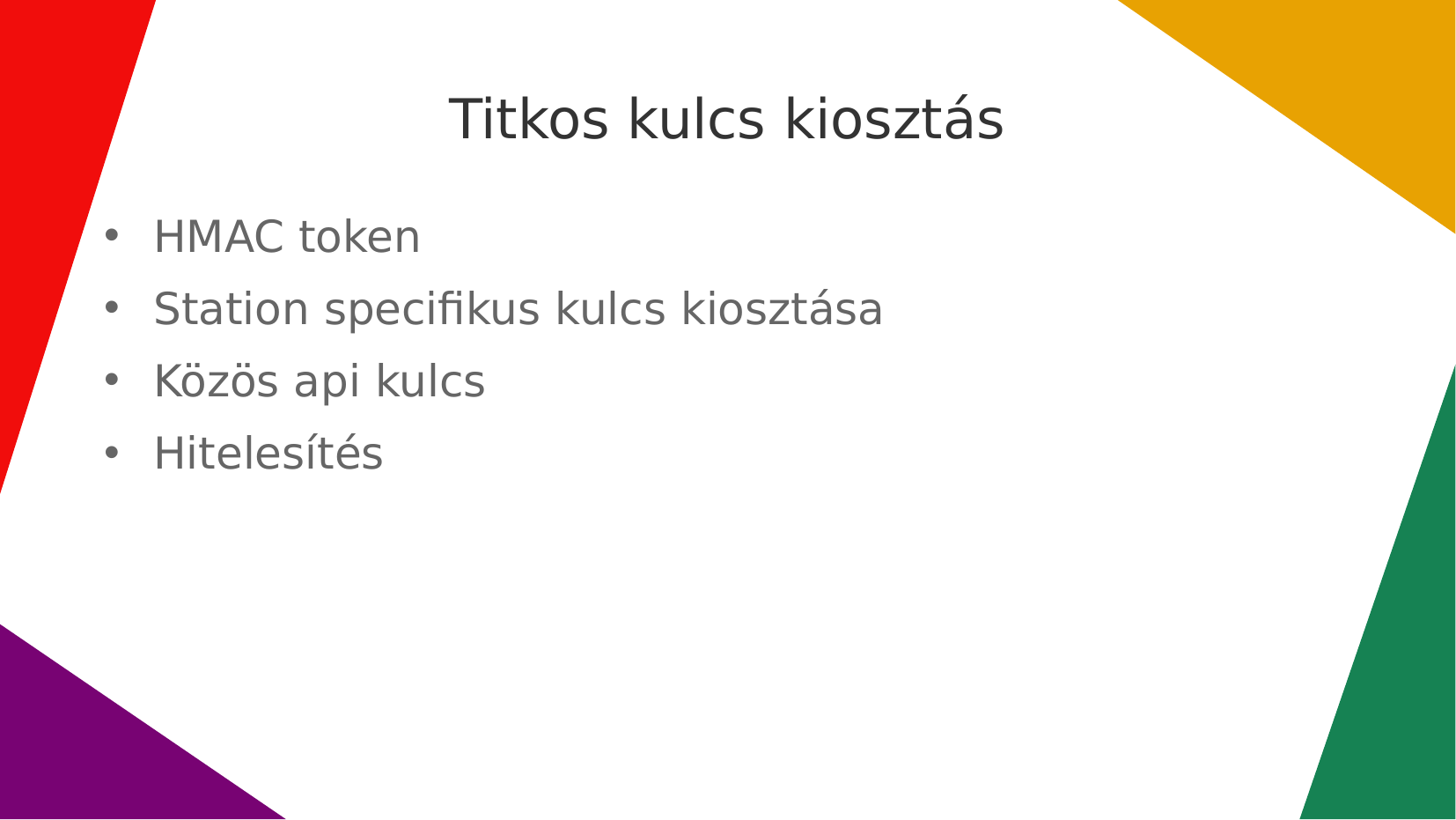

Titkos kulcs kiosztás
HMAC token
Station specifikus kulcs kiosztása
Közös api kulcs
Hitelesítés